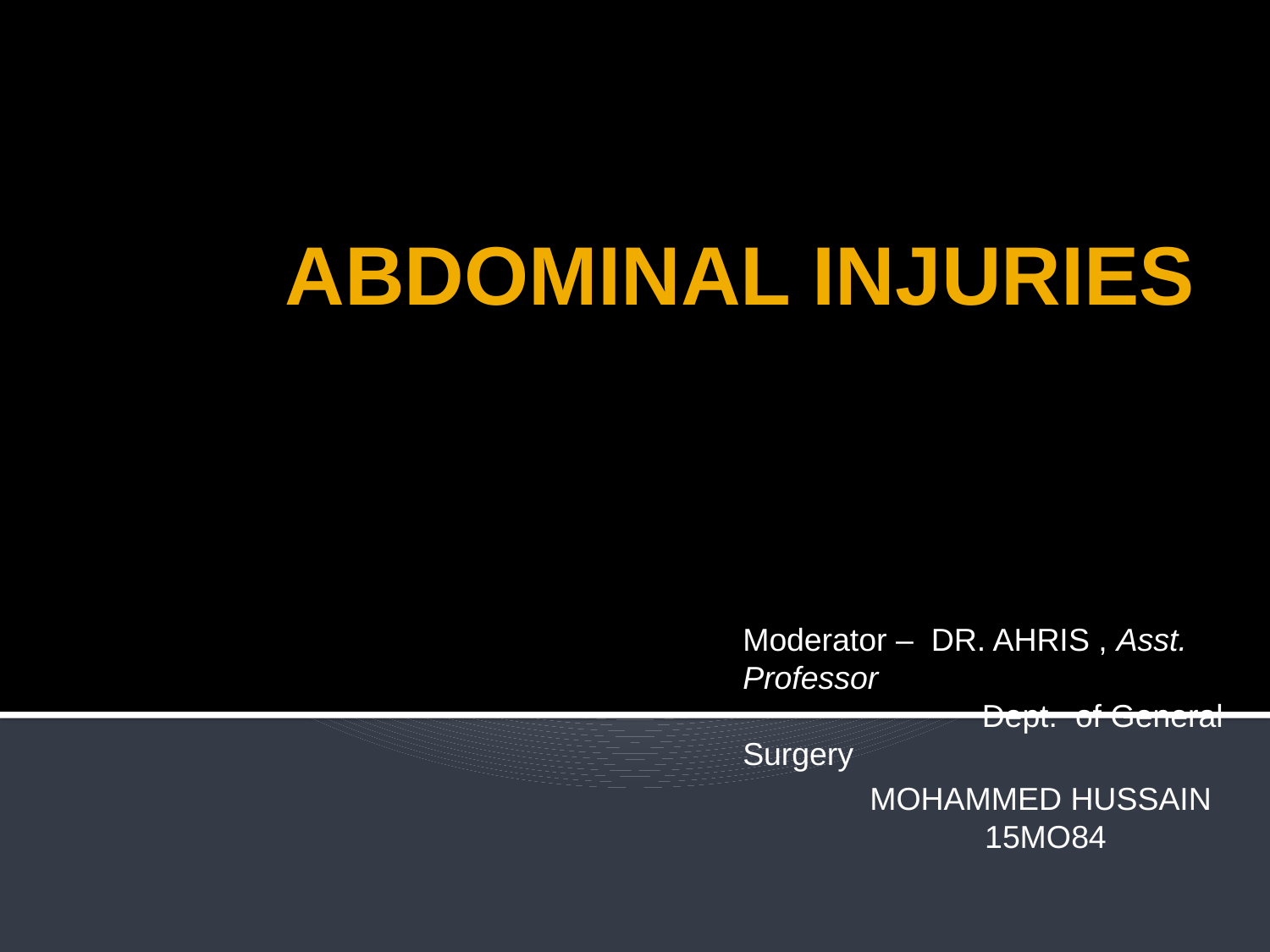

# ABDOMINAL INJURIES
Moderator –  DR. AHRIS , Asst. Professor
                           Dept.  of General Surgery

MOHAMMED HUSSAIN
             15MO84